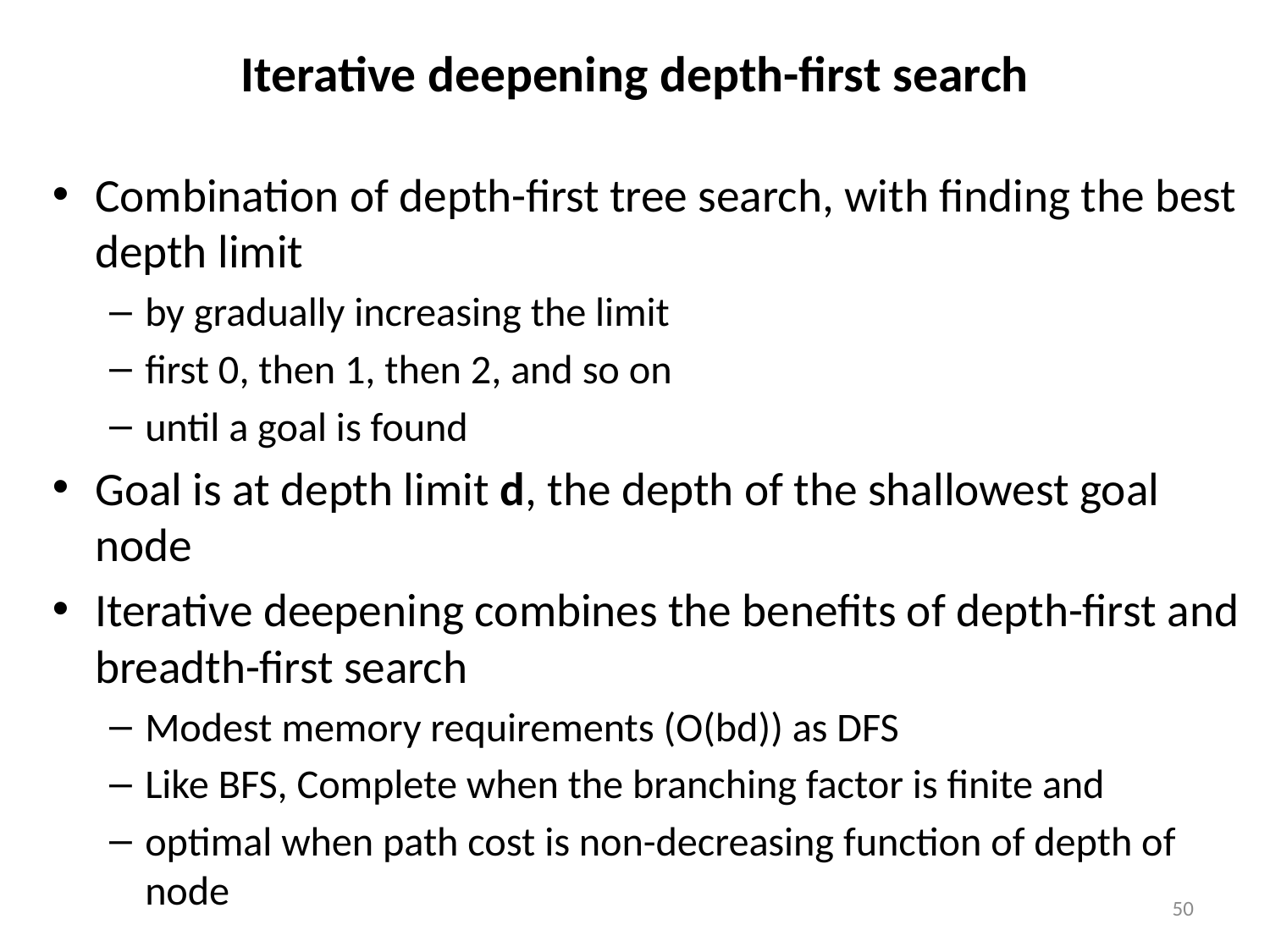

# Iterative deepening depth-first search
Combination of depth-first tree search, with finding the best depth limit
by gradually increasing the limit
first 0, then 1, then 2, and so on
until a goal is found
Goal is at depth limit d, the depth of the shallowest goal node
Iterative deepening combines the benefits of depth-first and breadth-first search
Modest memory requirements (O(bd)) as DFS
Like BFS, Complete when the branching factor is finite and
optimal when path cost is non-decreasing function of depth of node
50